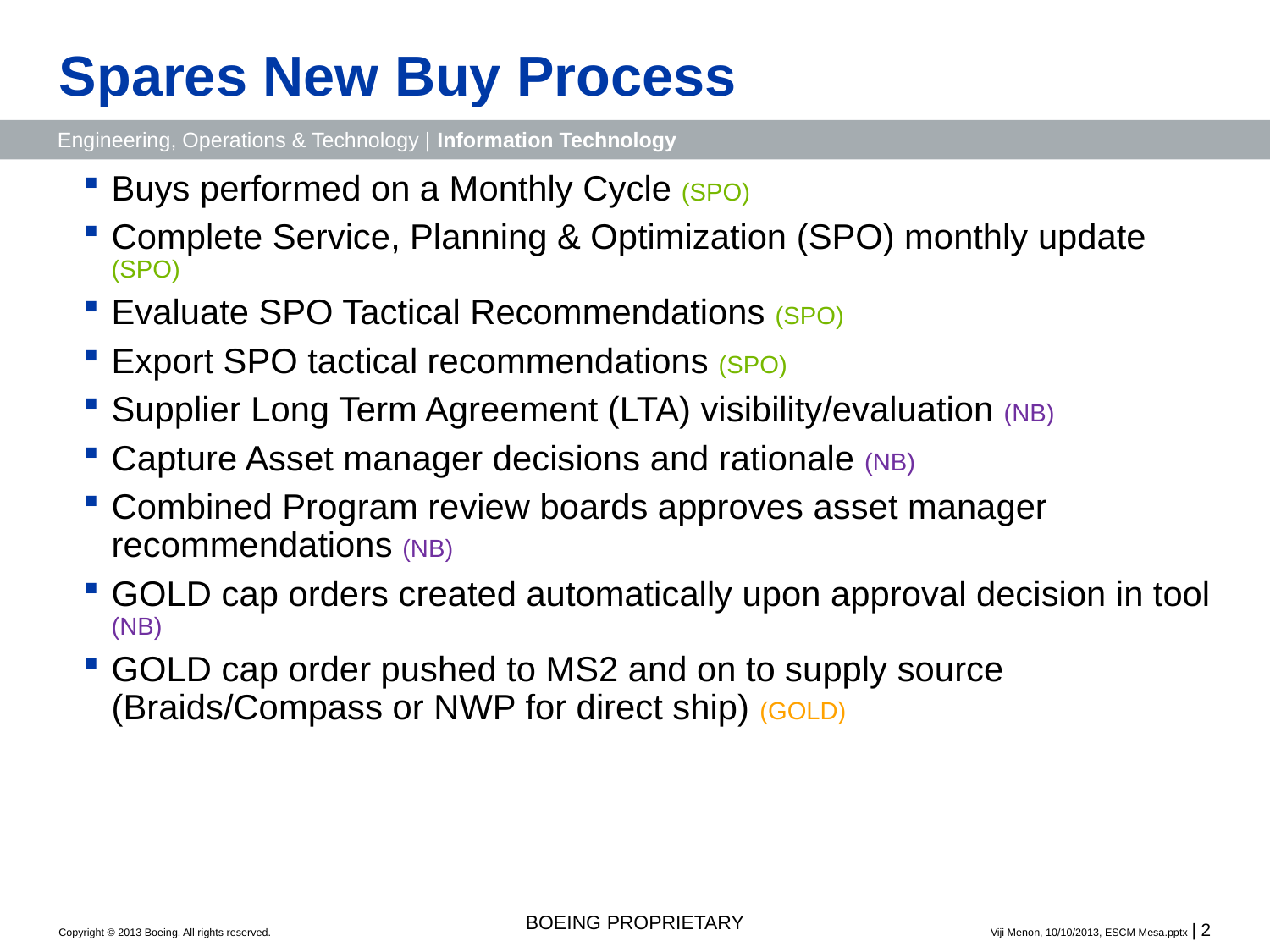

# Spares New Buy Process
Buys performed on a Monthly Cycle (SPO)
Complete Service, Planning & Optimization (SPO) monthly update (SPO)
Evaluate SPO Tactical Recommendations (SPO)
Export SPO tactical recommendations (SPO)
Supplier Long Term Agreement (LTA) visibility/evaluation (NB)
Capture Asset manager decisions and rationale (NB)
Combined Program review boards approves asset manager recommendations (NB)
GOLD cap orders created automatically upon approval decision in tool (NB)
GOLD cap order pushed to MS2 and on to supply source (Braids/Compass or NWP for direct ship) (GOLD)

BOEING PROPRIETARY
Viji Menon, 10/10/2013, ESCM Mesa.pptx | 2